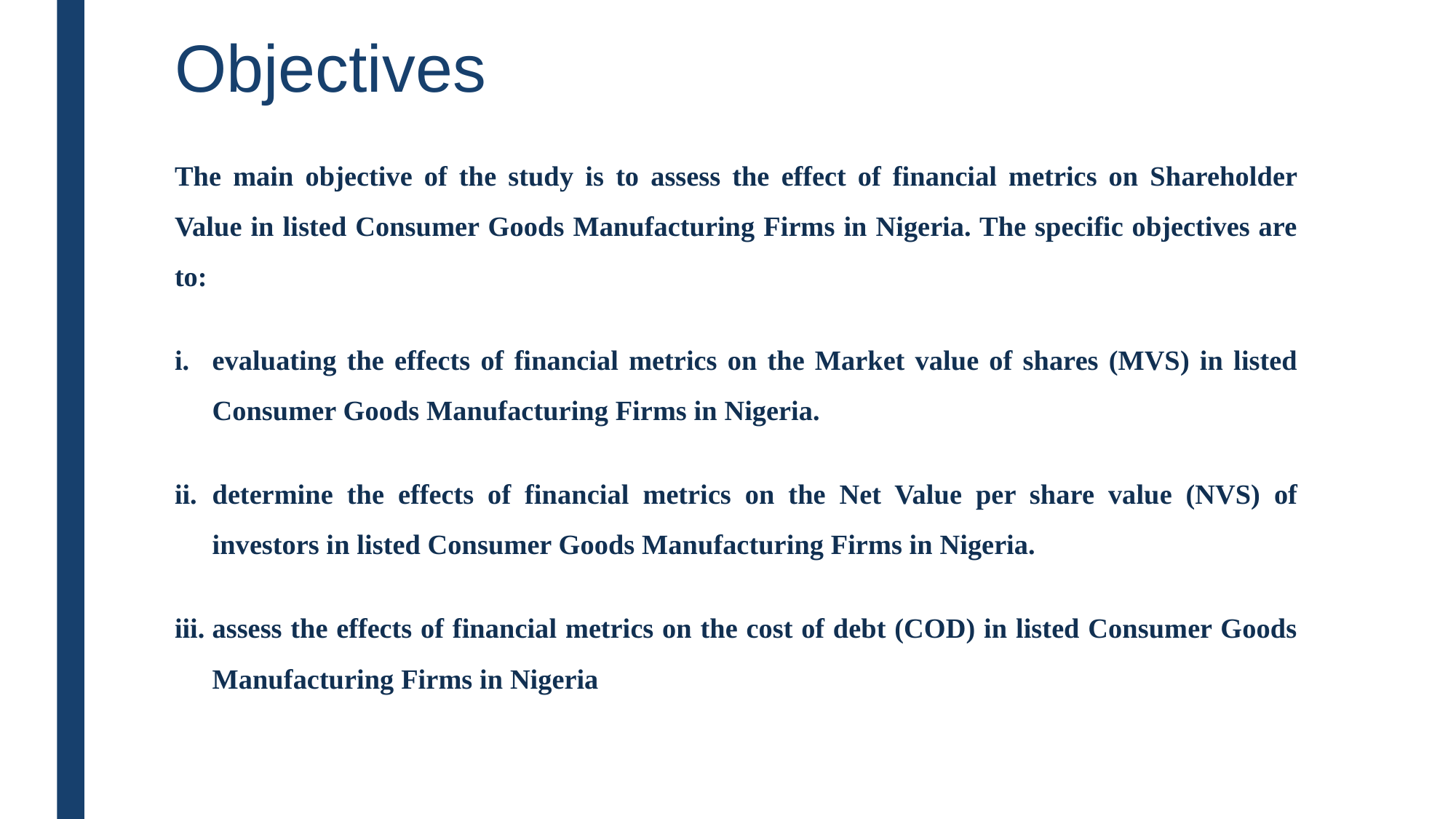

# Objectives
The main objective of the study is to assess the effect of financial metrics on Shareholder Value in listed Consumer Goods Manufacturing Firms in Nigeria. The specific objectives are to:
evaluating the effects of financial metrics on the Market value of shares (MVS) in listed Consumer Goods Manufacturing Firms in Nigeria.
determine the effects of financial metrics on the Net Value per share value (NVS) of investors in listed Consumer Goods Manufacturing Firms in Nigeria.
assess the effects of financial metrics on the cost of debt (COD) in listed Consumer Goods Manufacturing Firms in Nigeria